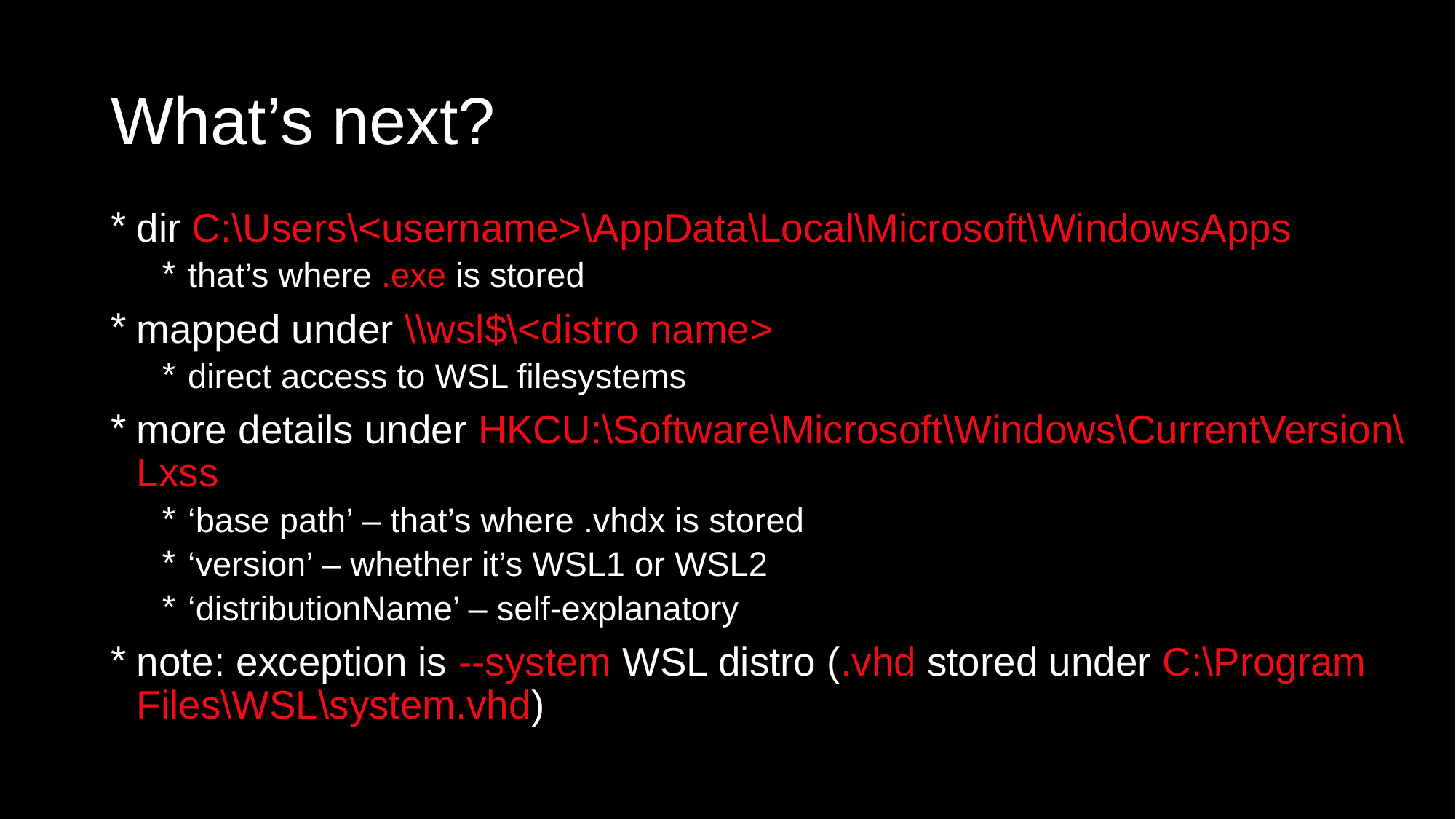

# What’s next?
dir C:\Users\<username>\AppData\Local\Microsoft\WindowsApps
that’s where .exe is stored
mapped under \\wsl$\<distro name>
direct access to WSL filesystems
more details under HKCU:\Software\Microsoft\Windows\CurrentVersion\Lxss
‘base path’ – that’s where .vhdx is stored
‘version’ – whether it’s WSL1 or WSL2
‘distributionName’ – self-explanatory
note: exception is --system WSL distro (.vhd stored under C:\Program Files\WSL\system.vhd)